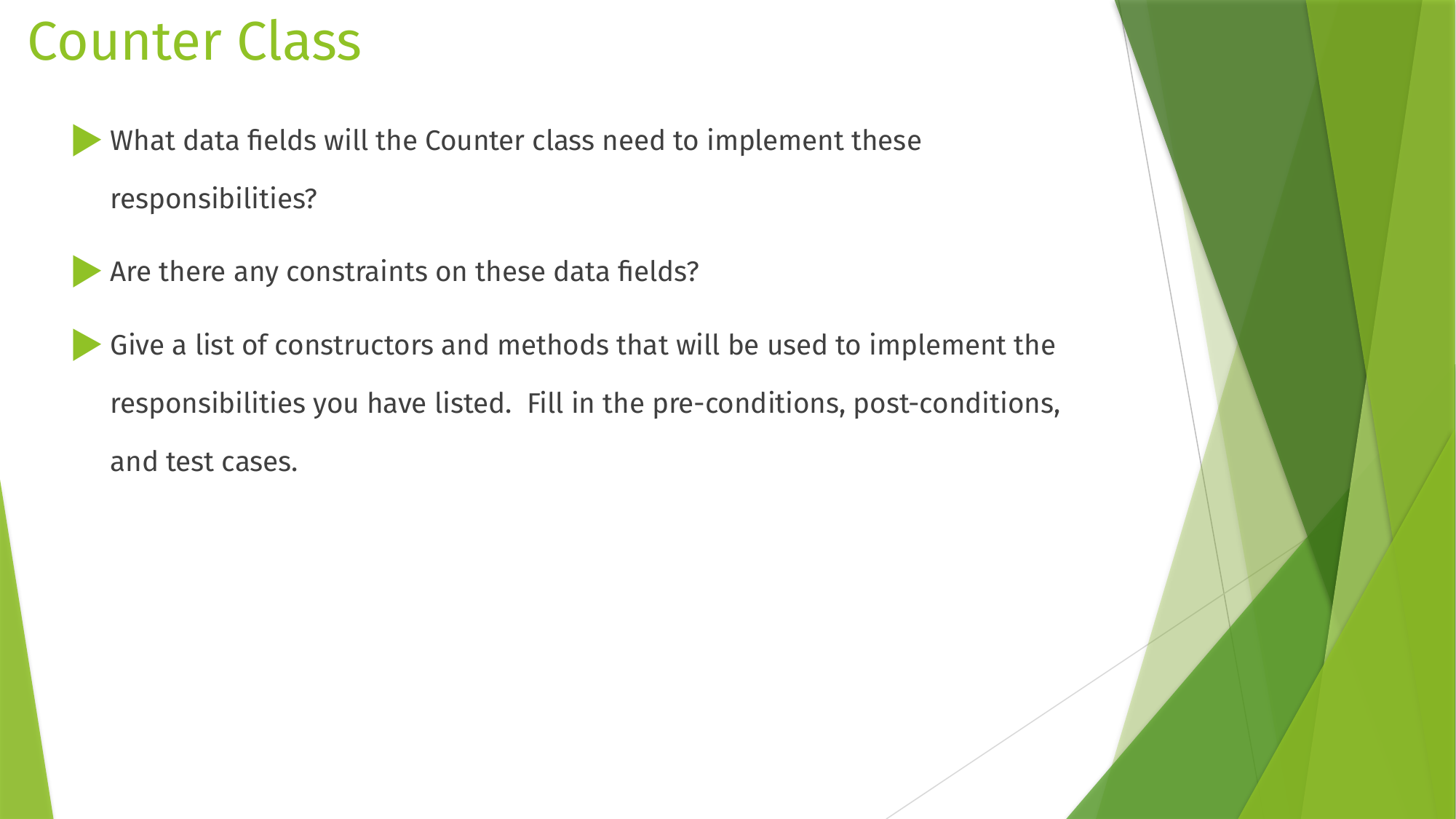

# Counter Class
What data fields will the Counter class need to implement these responsibilities?
Are there any constraints on these data fields?
Give a list of constructors and methods that will be used to implement the responsibilities you have listed.  Fill in the pre-conditions, post-conditions, and test cases.